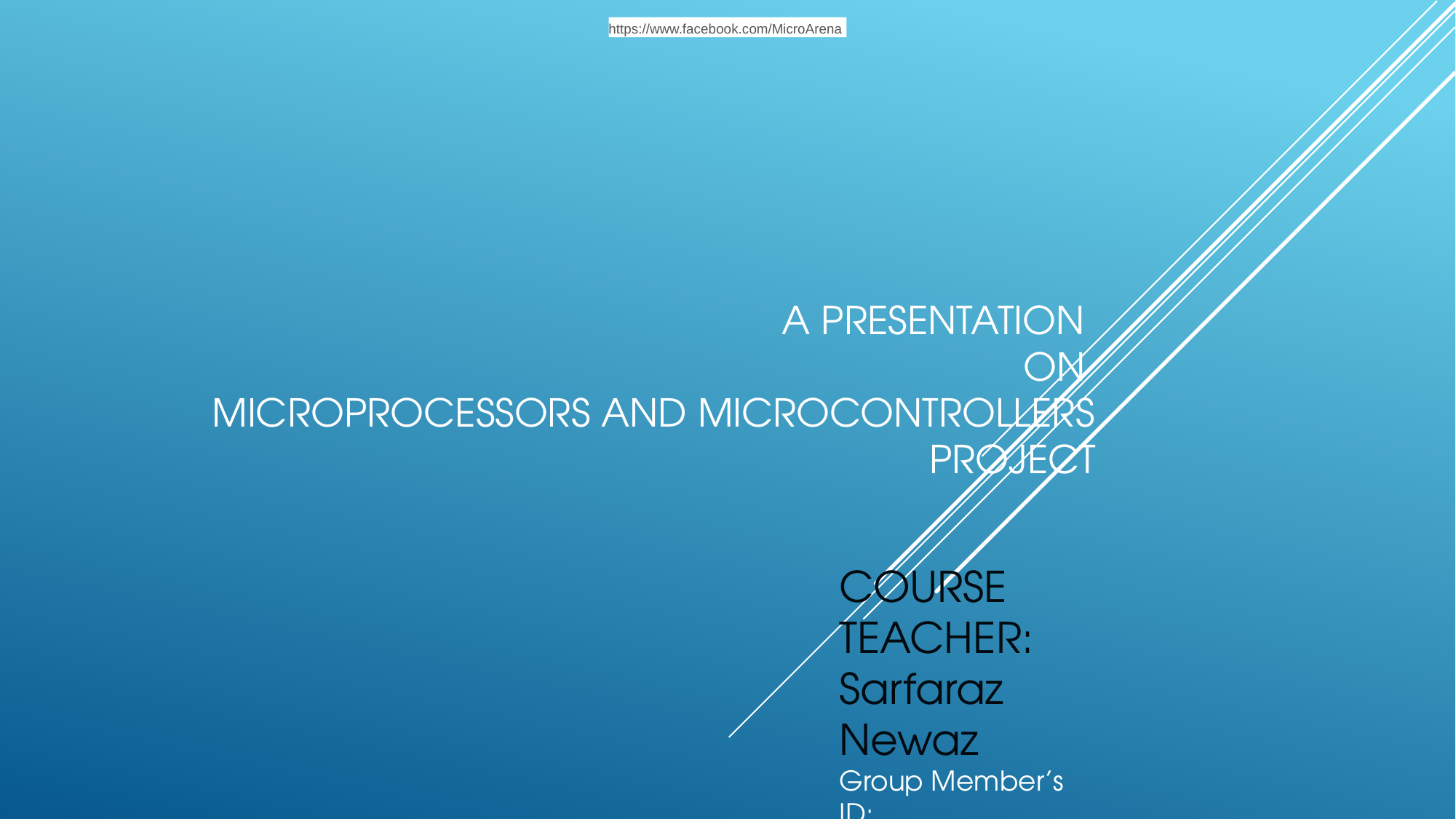

https://www.facebook.com/MicroArena
# A Presentation on Microprocessors and Microcontrollers Project
COURSE TEACHER:
Sarfaraz Newaz
Group Member’s ID:
130201,130203,130212,130220